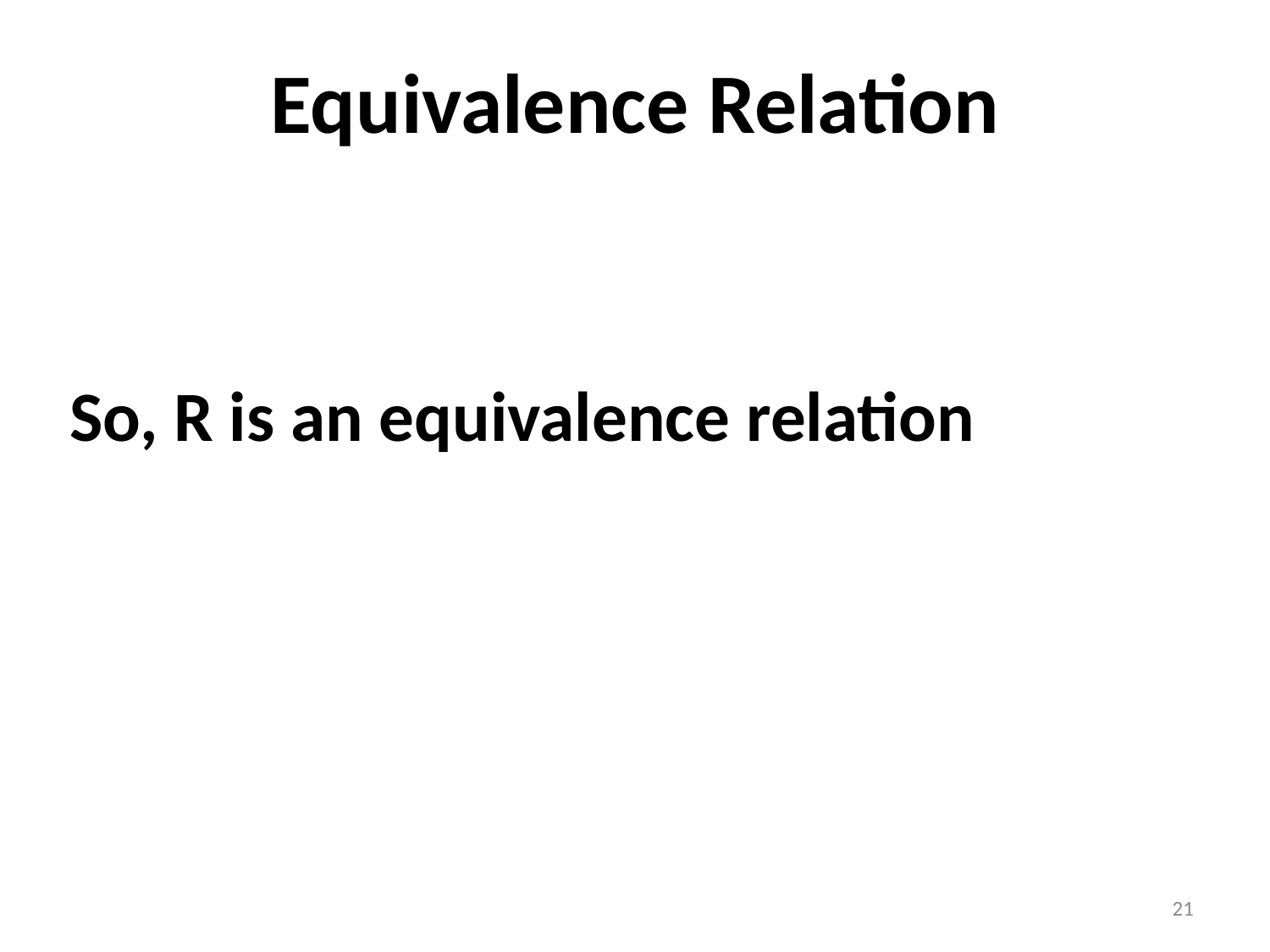

Equivalence Relation

 So, R is an equivalence relation
21